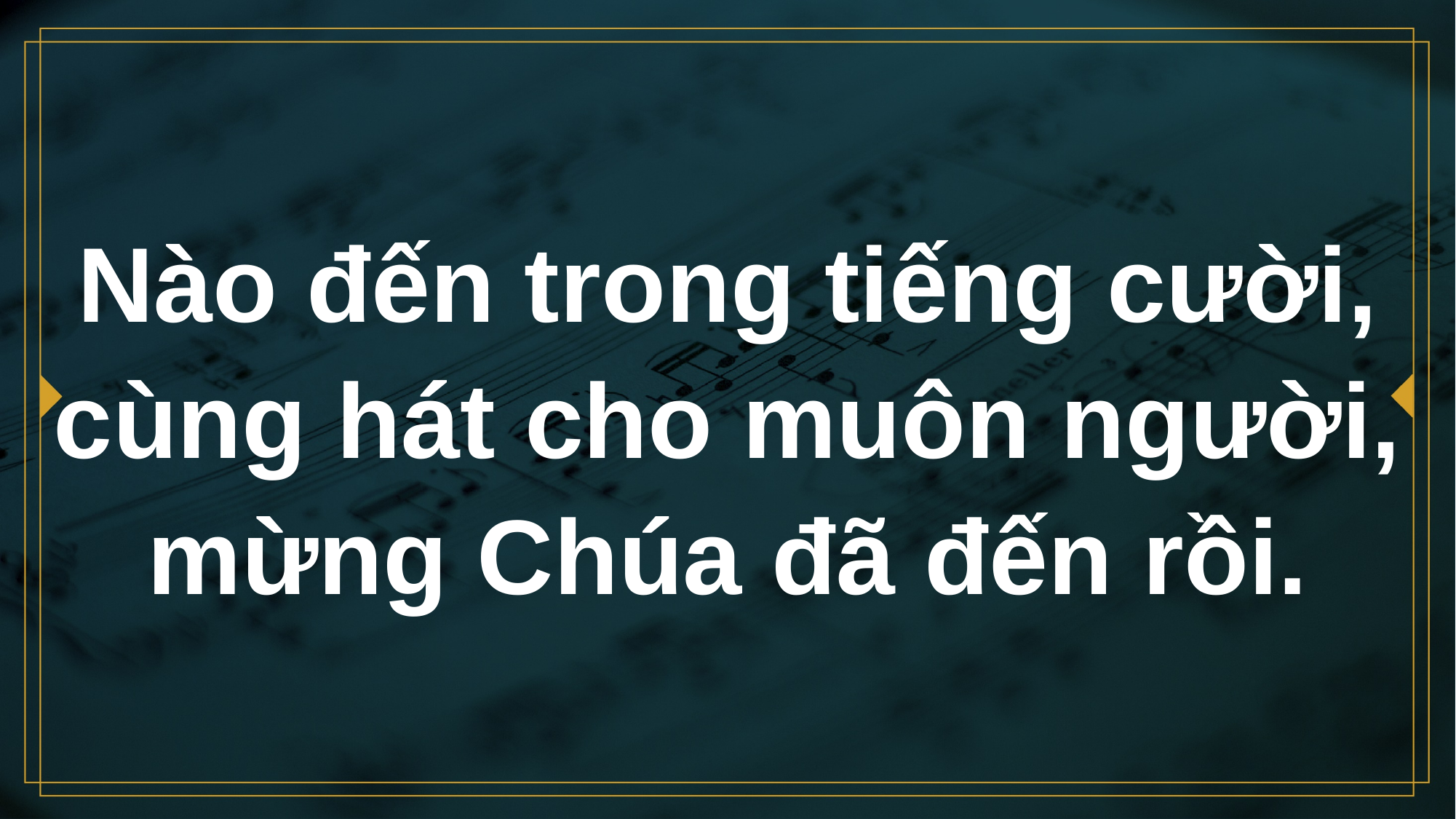

# Nào đến trong tiếng cười, cùng hát cho muôn người, mừng Chúa đã đến rồi.